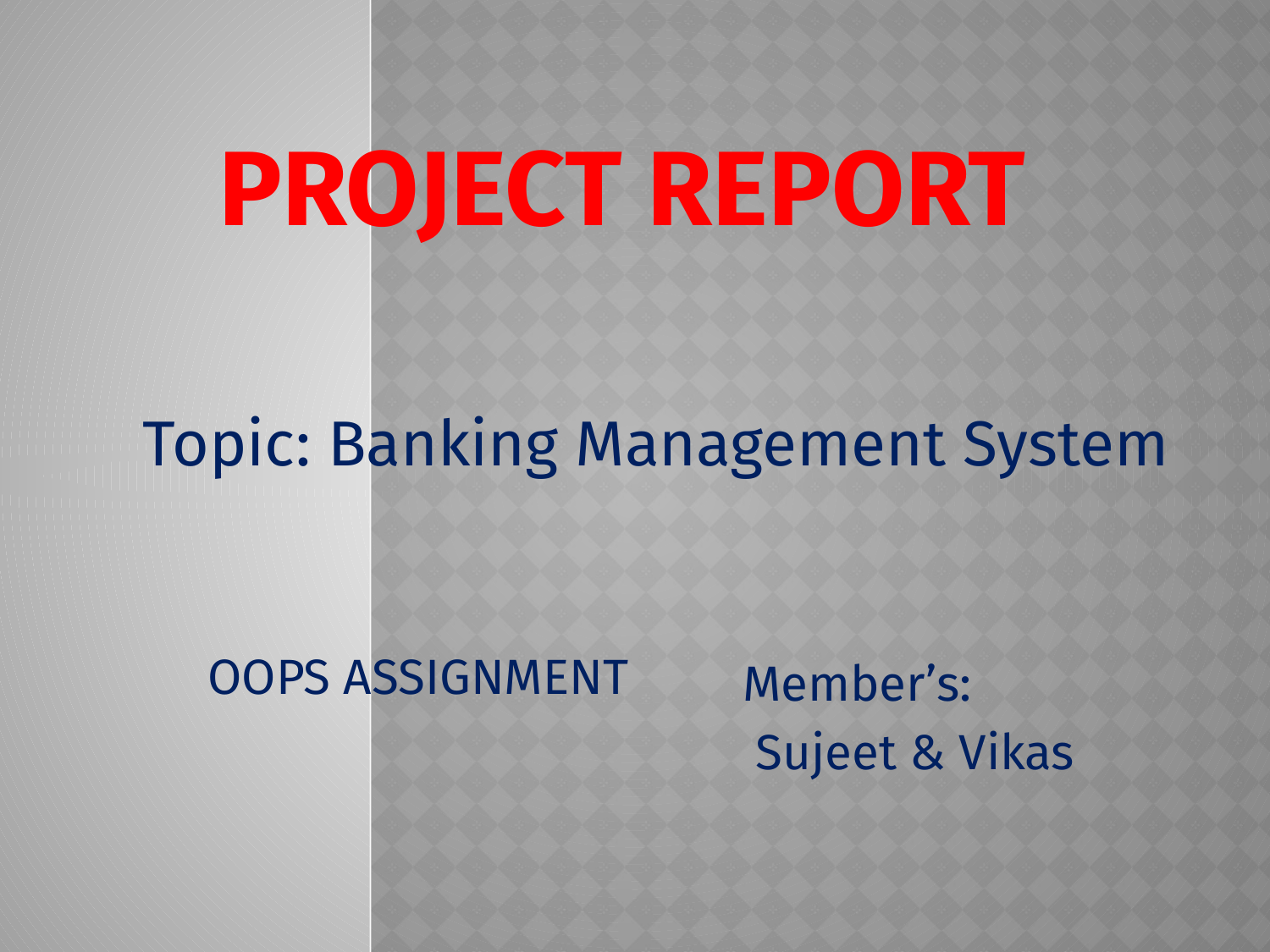

# Project Report
Topic: Banking Management System
OOPS ASSIGNMENT
Member’s:
 Sujeet & Vikas